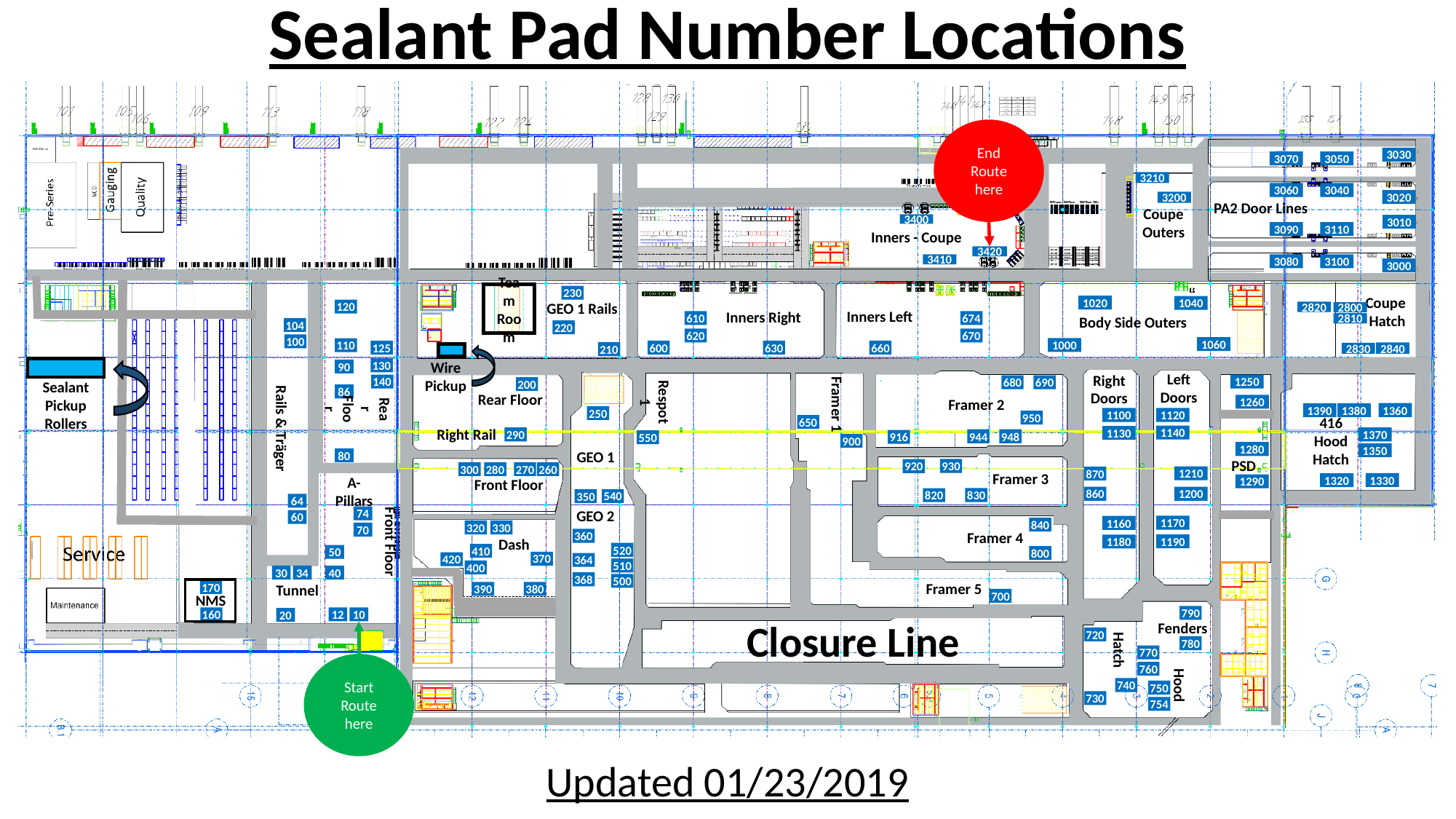

Sealant Pad Number Locations
End Route here
3030
3070
3050
3210
3060
3040
Coupe Outers
3020
3200
PA2 Door Lines
3400
3010
3090
3110
Inners - Coupe
3420
3410
3080
3100
3000

Team Room
230
Coupe  Hatch
GEO 1 Rails
1020
1040
120
Inners Left
2820
Inners Right
2800
Body Side Outers
610
674
2810
104
220
620
670
100
1060
1000
110
125
660
630
600
210
2840
2830

Framer 1
Wire Pickup

130
90
Rails & Träger

Left Doors
Respot 1
Right Doors
Sealant Pickup Rollers
1250
140
690
680
200
Rear Floor
86
Rear Floor
Framer 2
1260
1360
1390
1380
250
416 Hood Hatch
1120
1100
950
650
Right Rail
1140
1130
1370
290
948
944
916
550
900
GEO 1
1280
1350
80
PSD
A-Pillars
930
920
300
280
270
260
Framer 3
1210
870
Front Floor
1330
1320
1290
860
1200
830
820
Front Floor
540
350
64
GEO 2
74
60
1170
1160
840
320
330
Framer 4
70
360
Dash
1190
1180
520
410
50
800
370
420
364
510
400
Tunnel
40
30
34
368
Framer 5
500

170
390
380
NMS
700

790
12
10
160
20
Closure Line
Fenders
720
Hatch
780
770
Start Route here
760
Hood
740
750
730
754
Updated 01/23/2019